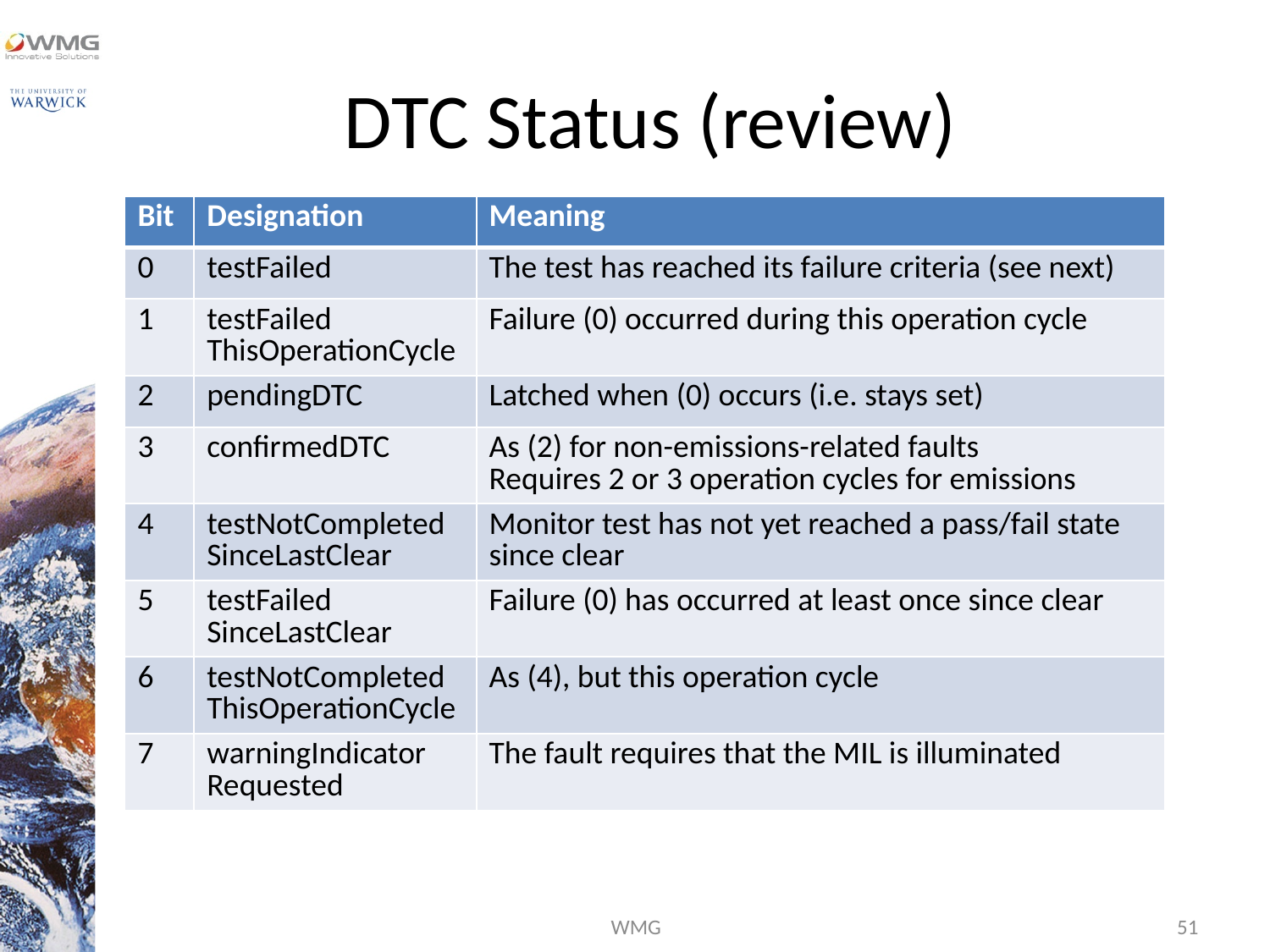

# DTC Status (review)
| Bit | Designation | Meaning |
| --- | --- | --- |
| 0 | testFailed | The test has reached its failure criteria (see next) |
| 1 | testFailed ThisOperationCycle | Failure (0) occurred during this operation cycle |
| 2 | pendingDTC | Latched when (0) occurs (i.e. stays set) |
| 3 | confirmedDTC | As (2) for non-emissions-related faults Requires 2 or 3 operation cycles for emissions |
| 4 | testNotCompleted SinceLastClear | Monitor test has not yet reached a pass/fail state since clear |
| 5 | testFailed SinceLastClear | Failure (0) has occurred at least once since clear |
| 6 | testNotCompleted ThisOperationCycle | As (4), but this operation cycle |
| 7 | warningIndicator Requested | The fault requires that the MIL is illuminated |
WMG
51